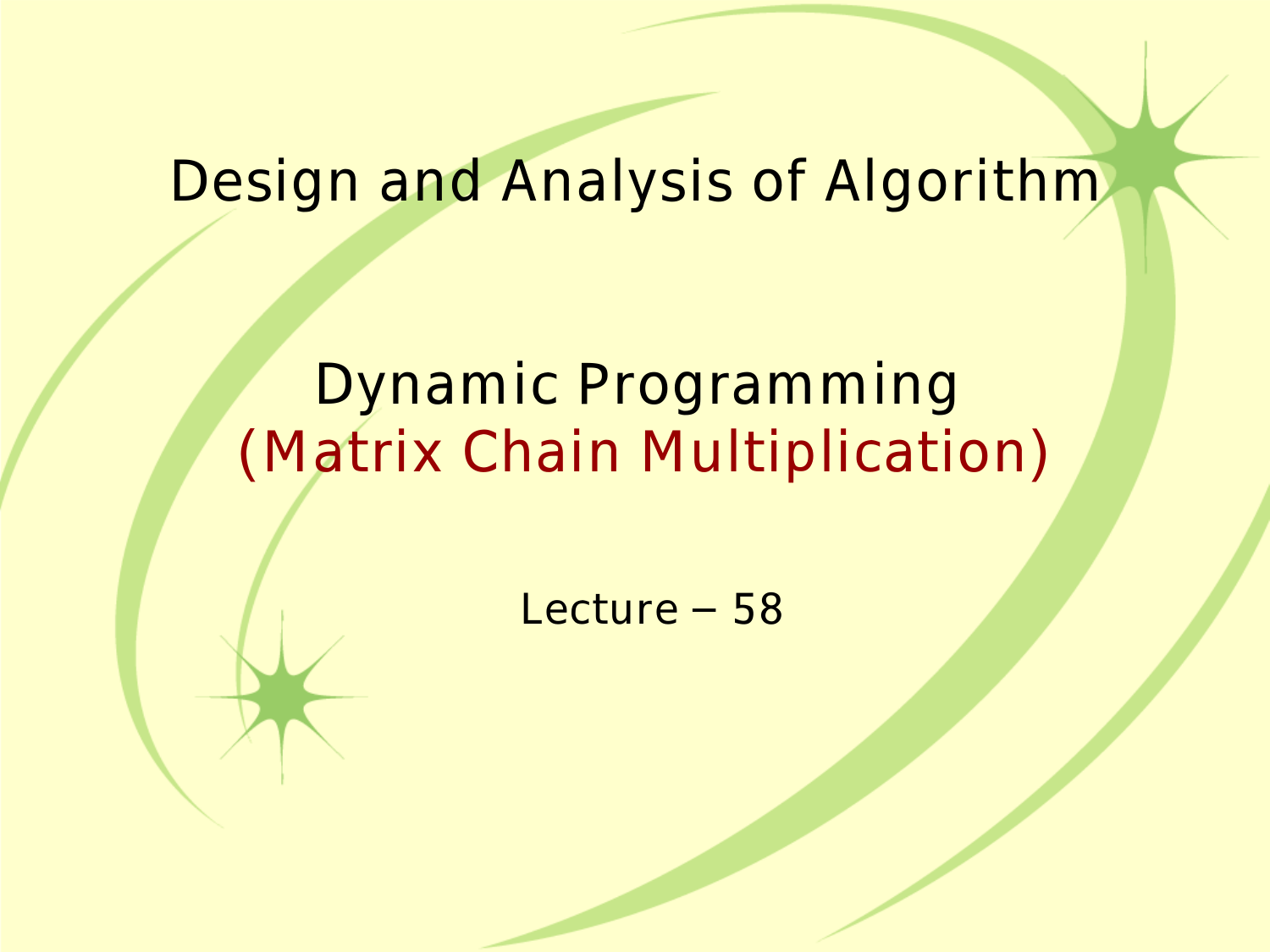

# Design and Analysis of Algorithm Dynamic Programming (Matrix Chain Multiplication)
Lecture – 58